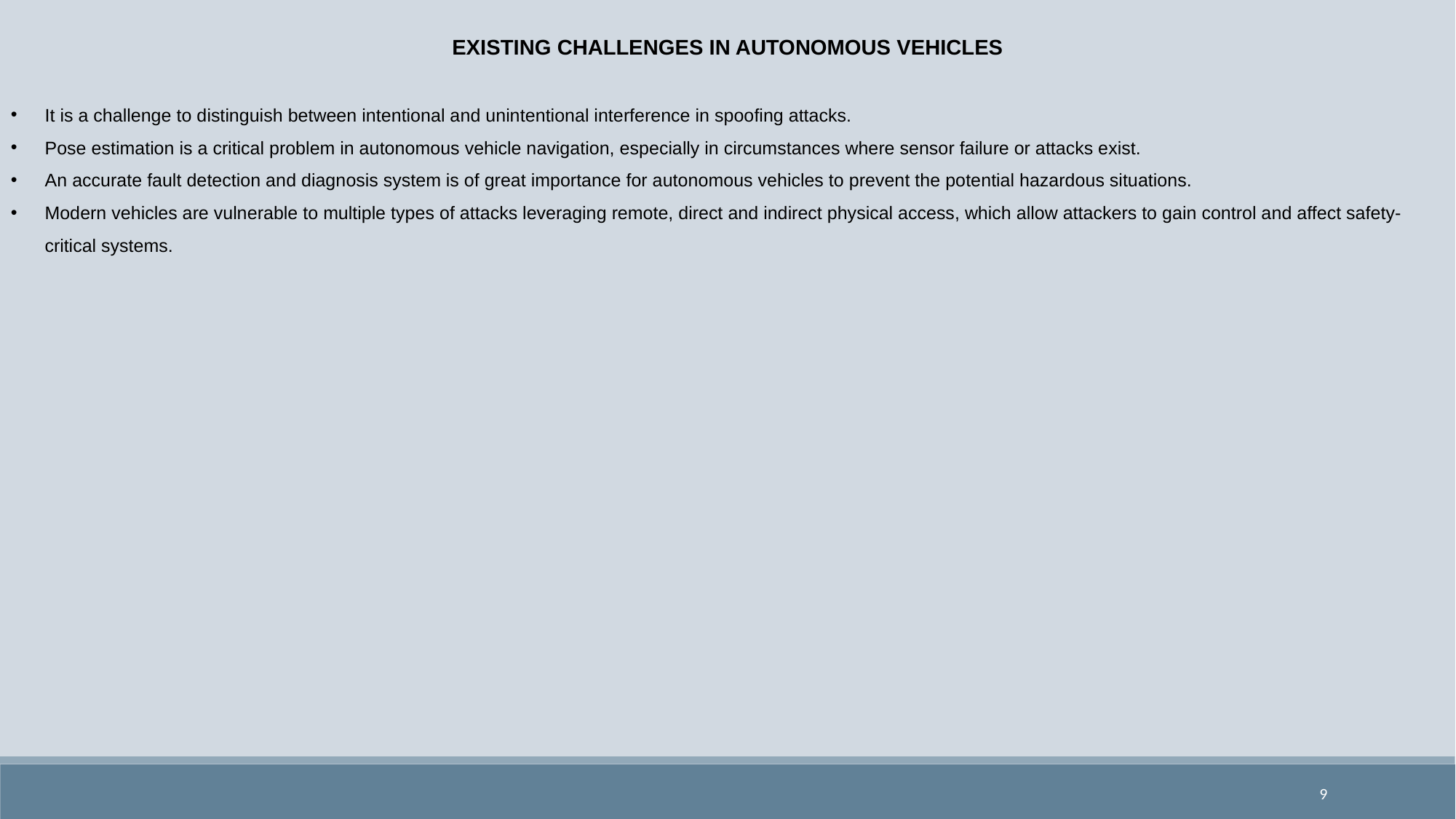

EXISTING CHALLENGES IN AUTONOMOUS VEHICLES
It is a challenge to distinguish between intentional and unintentional interference in spoofing attacks.
Pose estimation is a critical problem in autonomous vehicle navigation, especially in circumstances where sensor failure or attacks exist.
An accurate fault detection and diagnosis system is of great importance for autonomous vehicles to prevent the potential hazardous situations.
Modern vehicles are vulnerable to multiple types of attacks leveraging remote, direct and indirect physical access, which allow attackers to gain control and affect safety-critical systems.
9